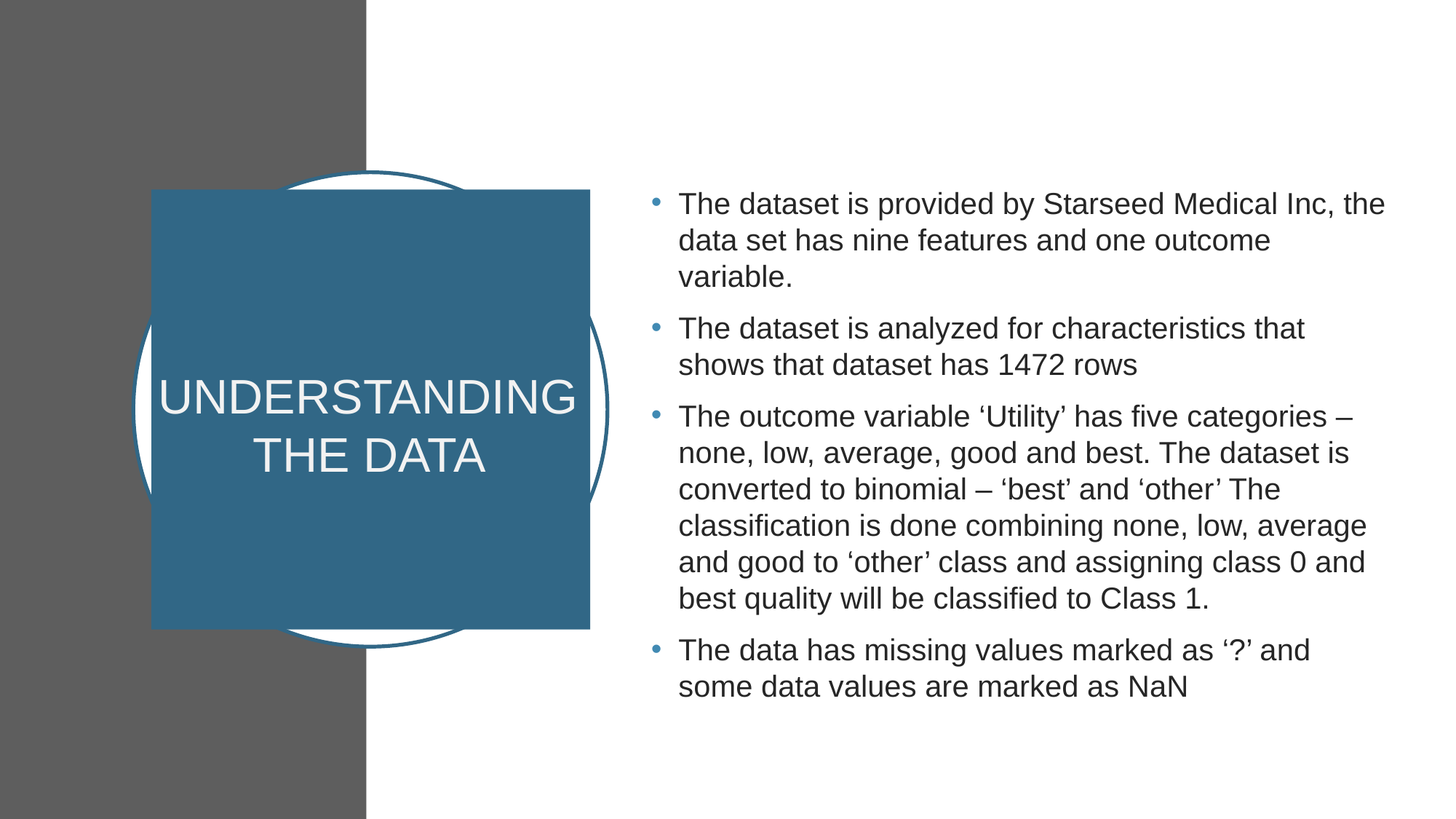

The dataset is provided by Starseed Medical Inc, the data set has nine features and one outcome variable.
The dataset is analyzed for characteristics that shows that dataset has 1472 rows
The outcome variable ‘Utility’ has five categories – none, low, average, good and best. The dataset is converted to binomial – ‘best’ and ‘other’ The classification is done combining none, low, average and good to ‘other’ class and assigning class 0 and best quality will be classified to Class 1.
The data has missing values marked as ‘?’ and some data values are marked as NaN

#
UNDERSTANDING
THE DATA